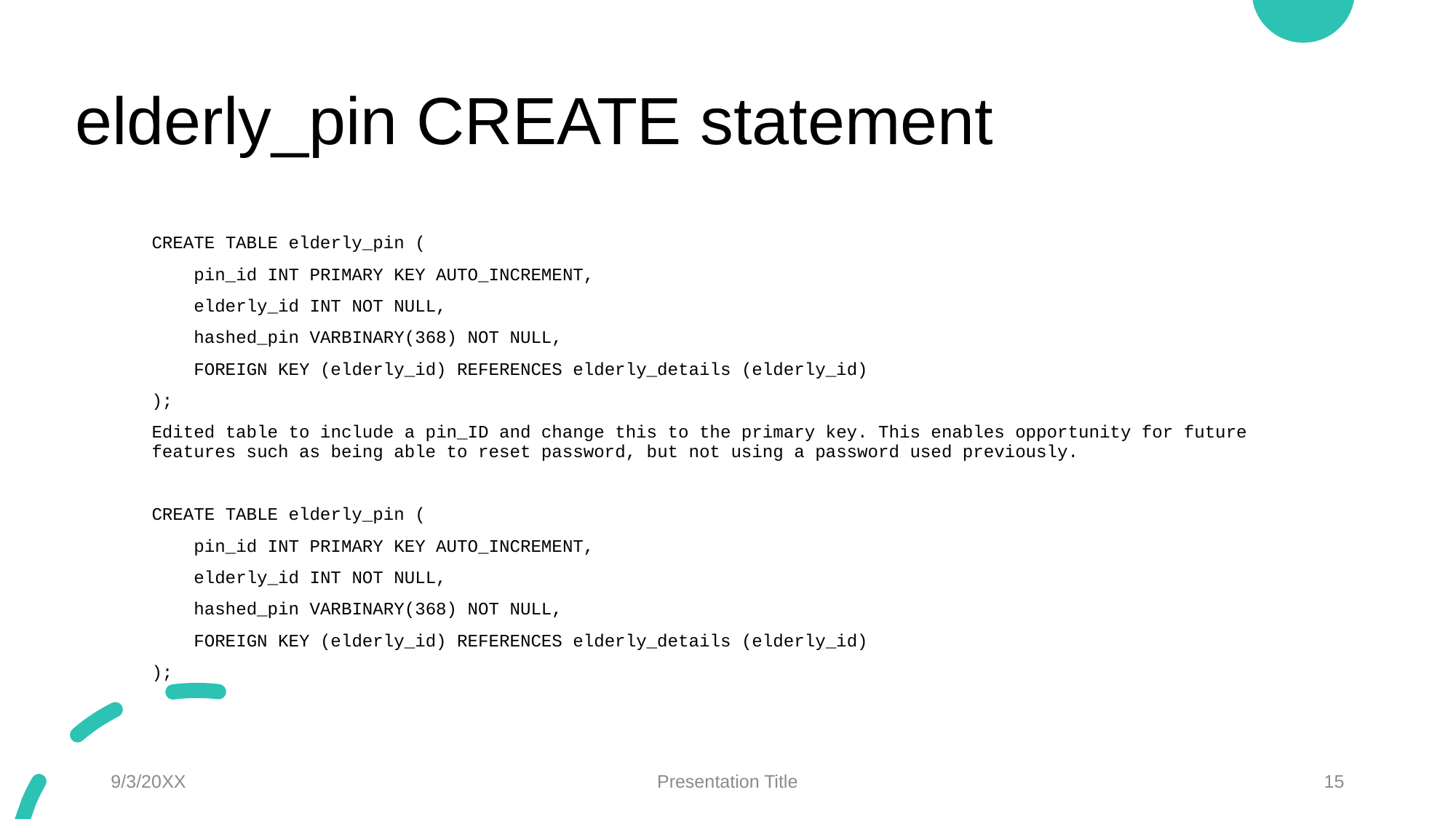

# elderly_pin CREATE statement
CREATE TABLE elderly_pin (
    pin_id INT PRIMARY KEY AUTO_INCREMENT,
    elderly_id INT NOT NULL,
    hashed_pin VARBINARY(368) NOT NULL,
    FOREIGN KEY (elderly_id) REFERENCES elderly_details (elderly_id)
);
Edited table to include a pin_ID and change this to the primary key. This enables opportunity for future features such as being able to reset password, but not using a password used previously.

CREATE TABLE elderly_pin (
    pin_id INT PRIMARY KEY AUTO_INCREMENT,
    elderly_id INT NOT NULL,
    hashed_pin VARBINARY(368) NOT NULL,
    FOREIGN KEY (elderly_id) REFERENCES elderly_details (elderly_id)
);
9/3/20XX
Presentation Title
15